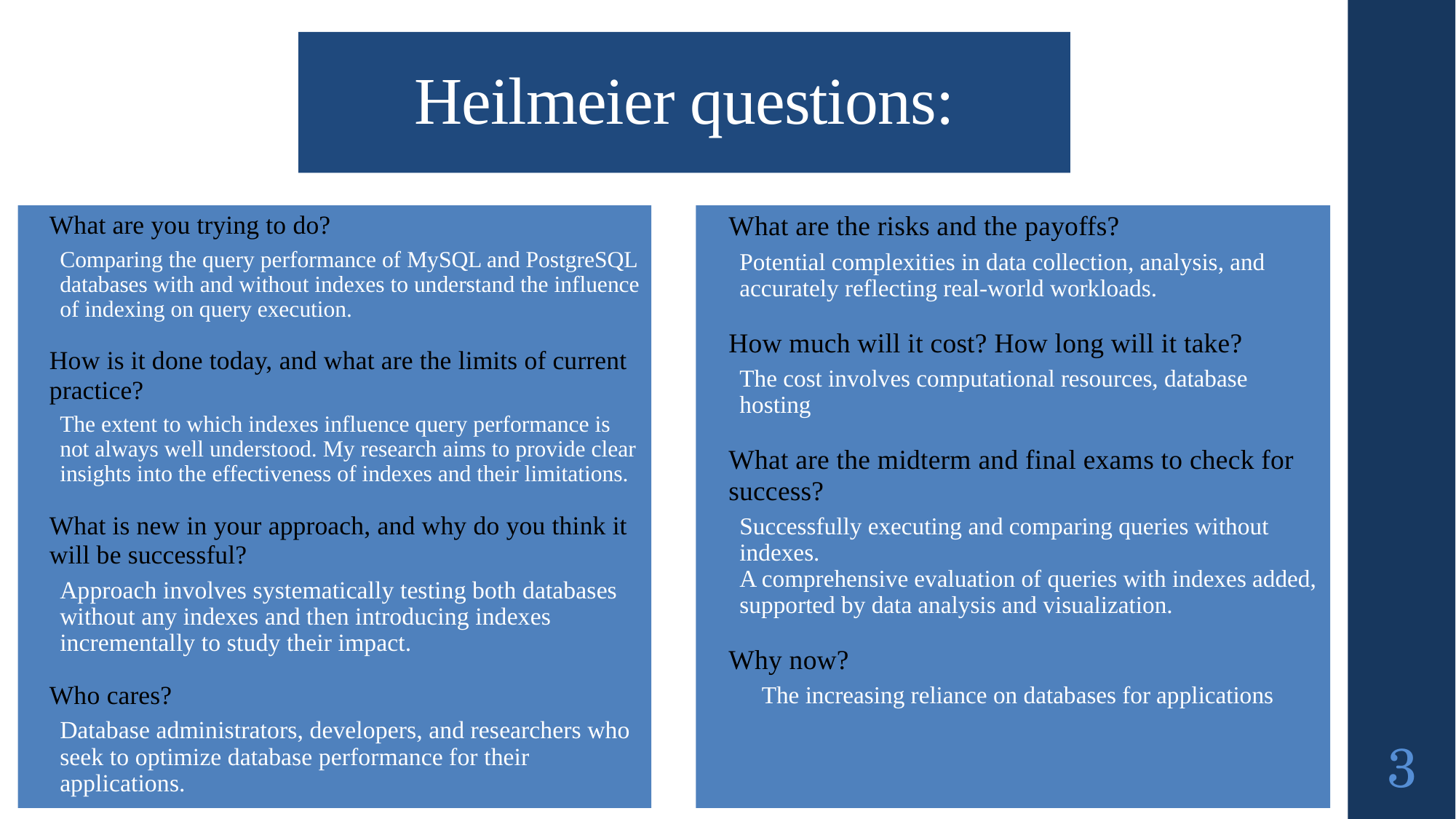

# Heilmeier questions:
What are you trying to do?
Comparing the query performance of MySQL and PostgreSQL databases with and without indexes to understand the influence of indexing on query execution.
How is it done today, and what are the limits of current practice?
The extent to which indexes influence query performance is not always well understood. My research aims to provide clear insights into the effectiveness of indexes and their limitations.
What is new in your approach, and why do you think it will be successful?
Approach involves systematically testing both databases without any indexes and then introducing indexes incrementally to study their impact.
Who cares?
Database administrators, developers, and researchers who seek to optimize database performance for their applications.
What are the risks and the payoffs?
Potential complexities in data collection, analysis, and accurately reflecting real-world workloads.
How much will it cost? How long will it take?
The cost involves computational resources, database hosting
What are the midterm and final exams to check for success?
Successfully executing and comparing queries without indexes.
A comprehensive evaluation of queries with indexes added, supported by data analysis and visualization.
Why now?
The increasing reliance on databases for applications
3